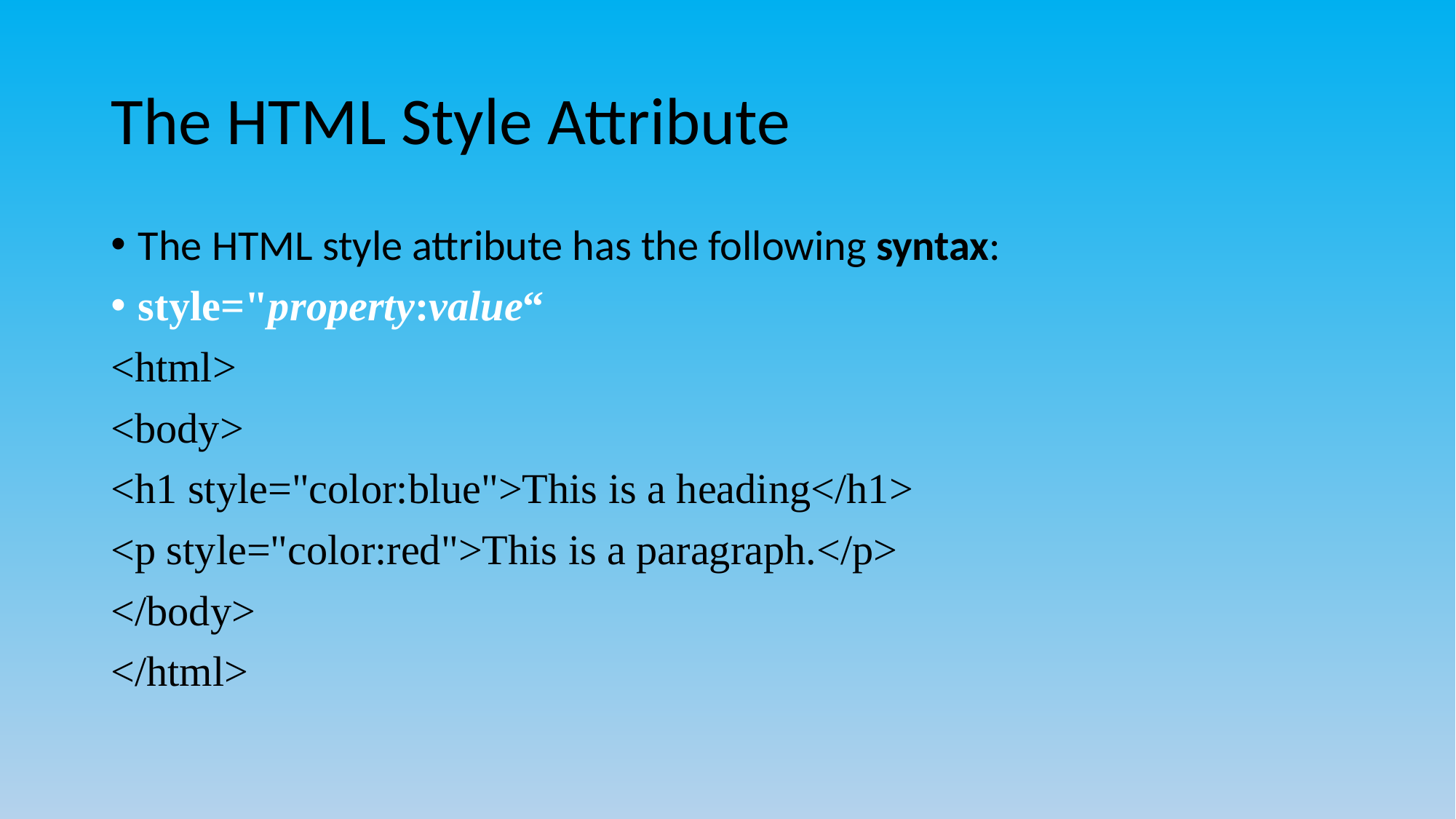

# The HTML Style Attribute
The HTML style attribute has the following syntax:
style="property:value“
<html>
<body>
<h1 style="color:blue">This is a heading</h1>
<p style="color:red">This is a paragraph.</p>
</body>
</html>